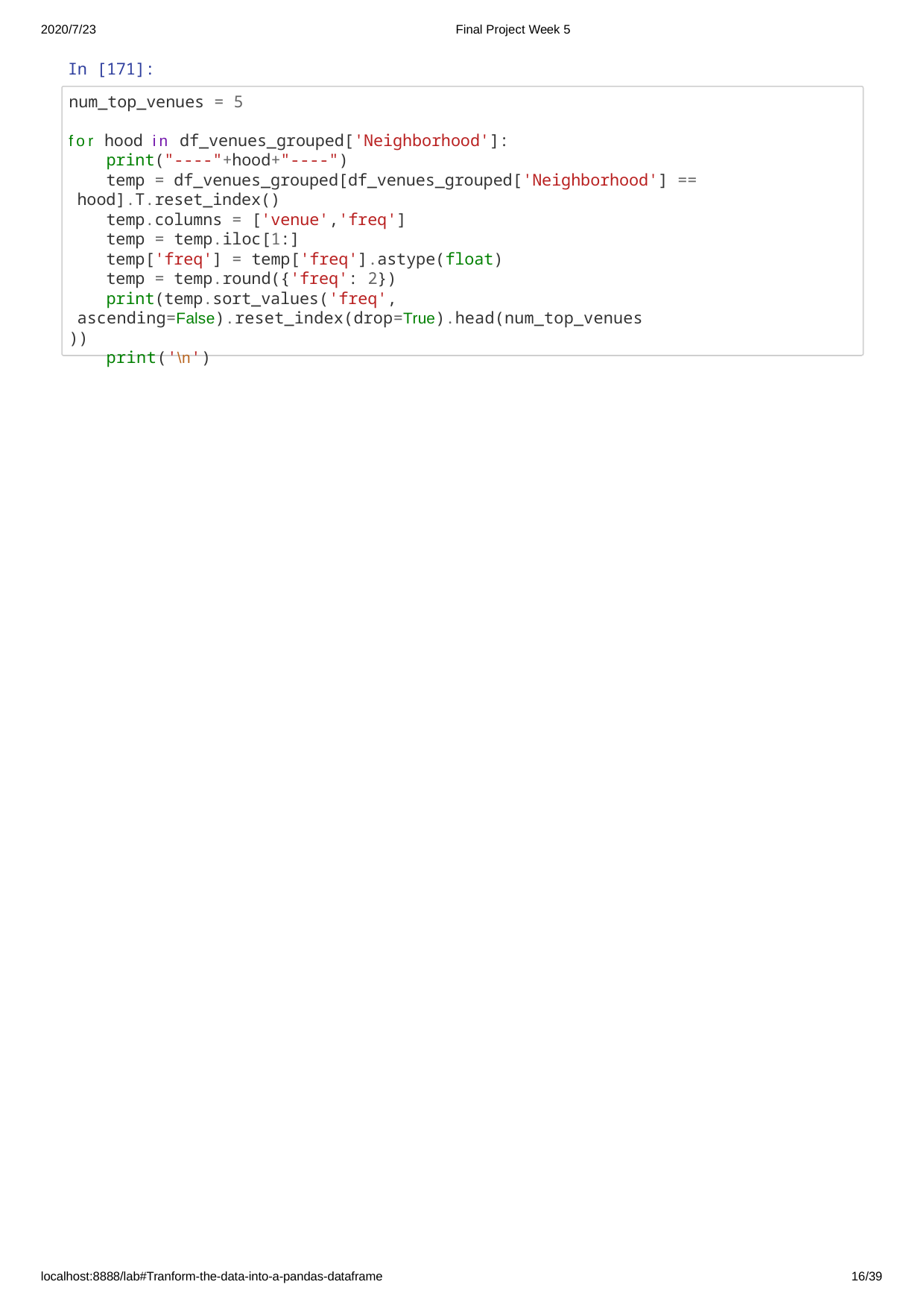

2020/7/23
Final Project Week 5
In [171]:

num_top_venues = 5

for hood in df_venues_grouped['Neighborhood']:
   print("----"+hood+"----")
   temp = df_venues_grouped[df_venues_grouped['Neighborhood'] == hood].T.reset_index()
   temp.columns = ['venue','freq']
   temp = temp.iloc[1:]
   temp['freq'] = temp['freq'].astype(float)
   temp = temp.round({'freq': 2})
   print(temp.sort_values('freq', ascending=False).reset_index(drop=True).head(num_top_venues
))
   print('\n')

localhost:8888/lab#Tranform-the-data-into-a-pandas-dataframe
16/39